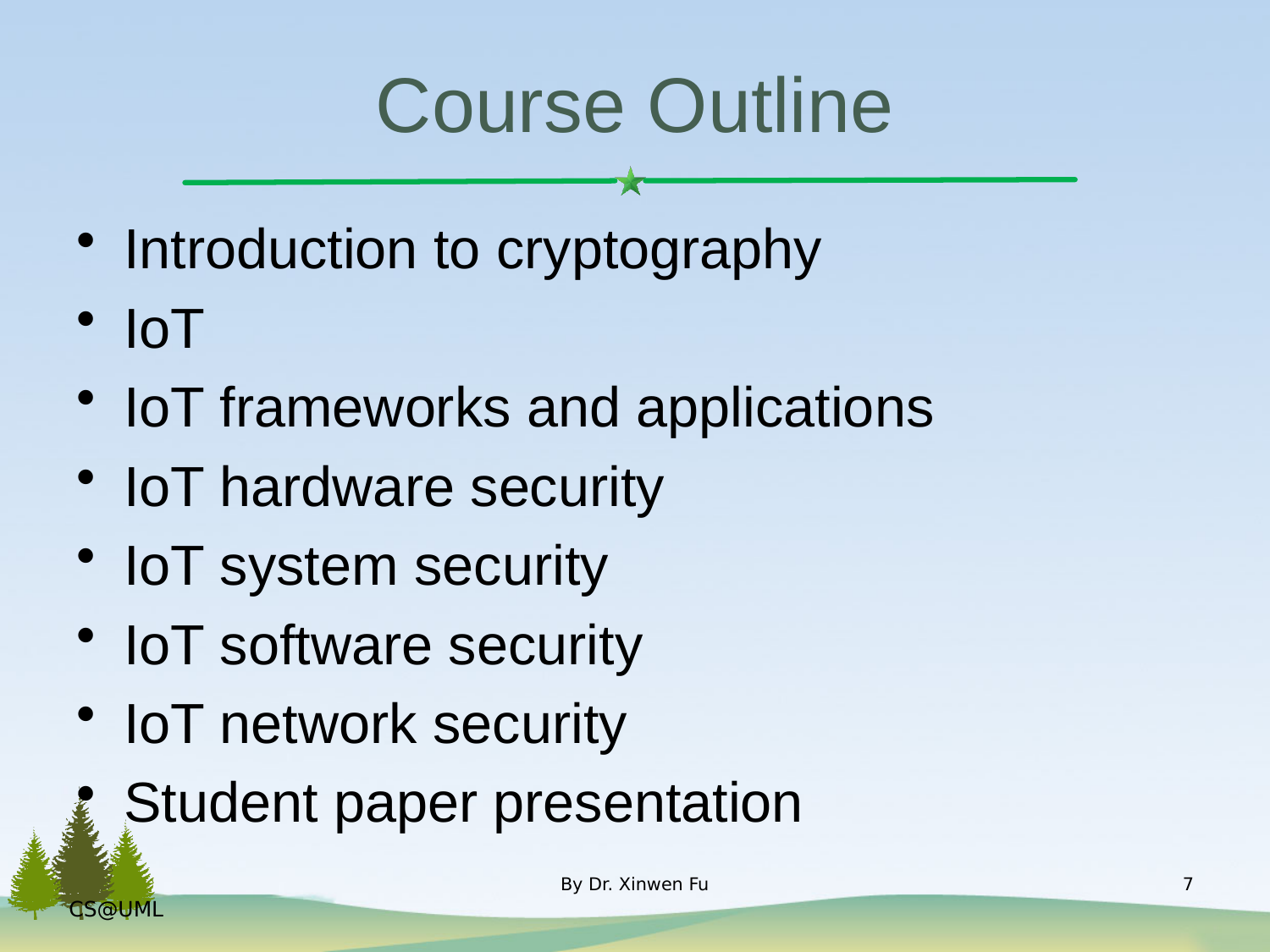

# Course Outline
Introduction to cryptography
IoT
IoT frameworks and applications
IoT hardware security
IoT system security
IoT software security
IoT network security
Student paper presentation
By Dr. Xinwen Fu
7